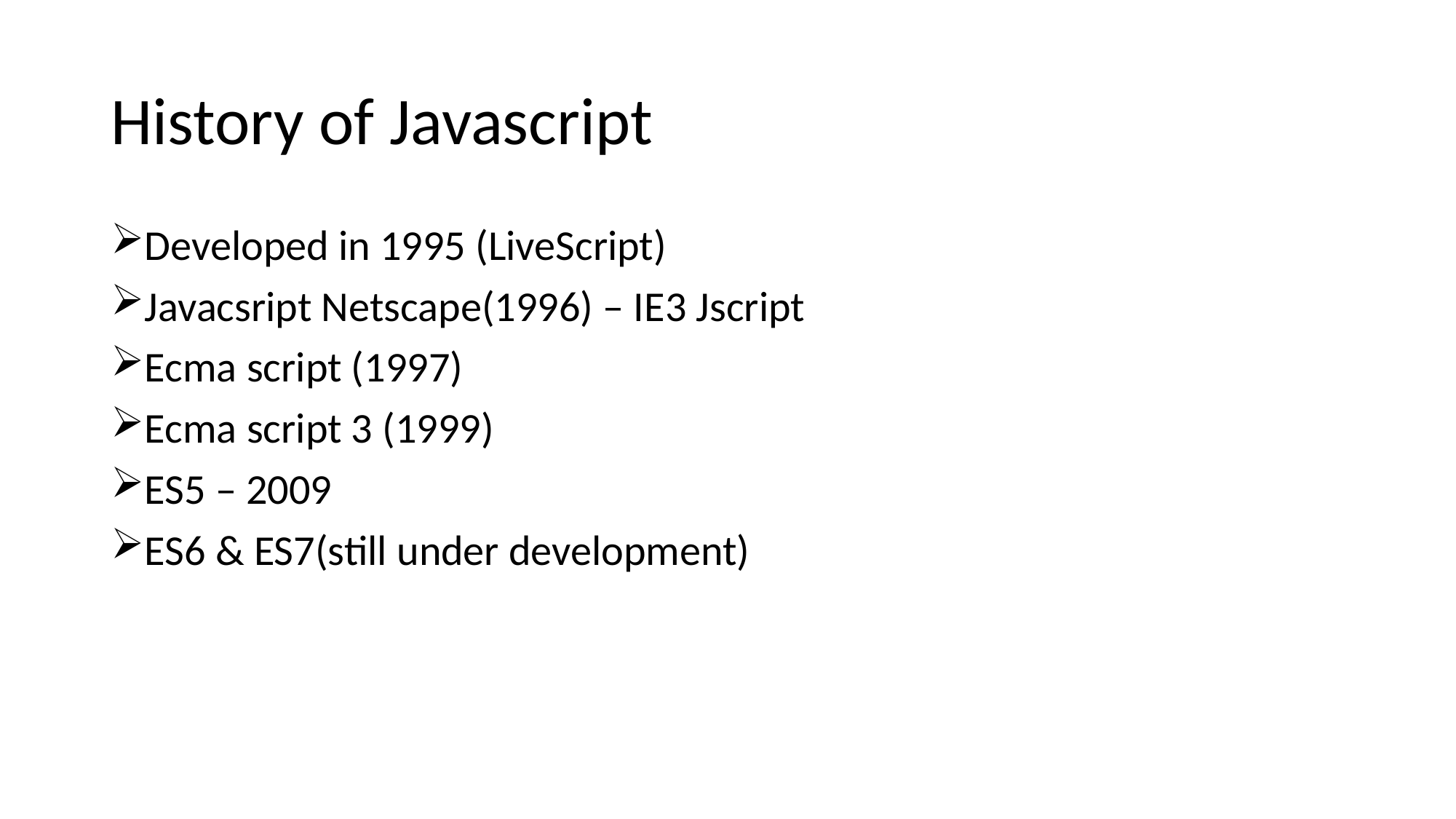

# History of Javascript
Developed in 1995 (LiveScript)
Javacsript Netscape(1996) – IE3 Jscript
Ecma script (1997)
Ecma script 3 (1999)
ES5 – 2009
ES6 & ES7(still under development)